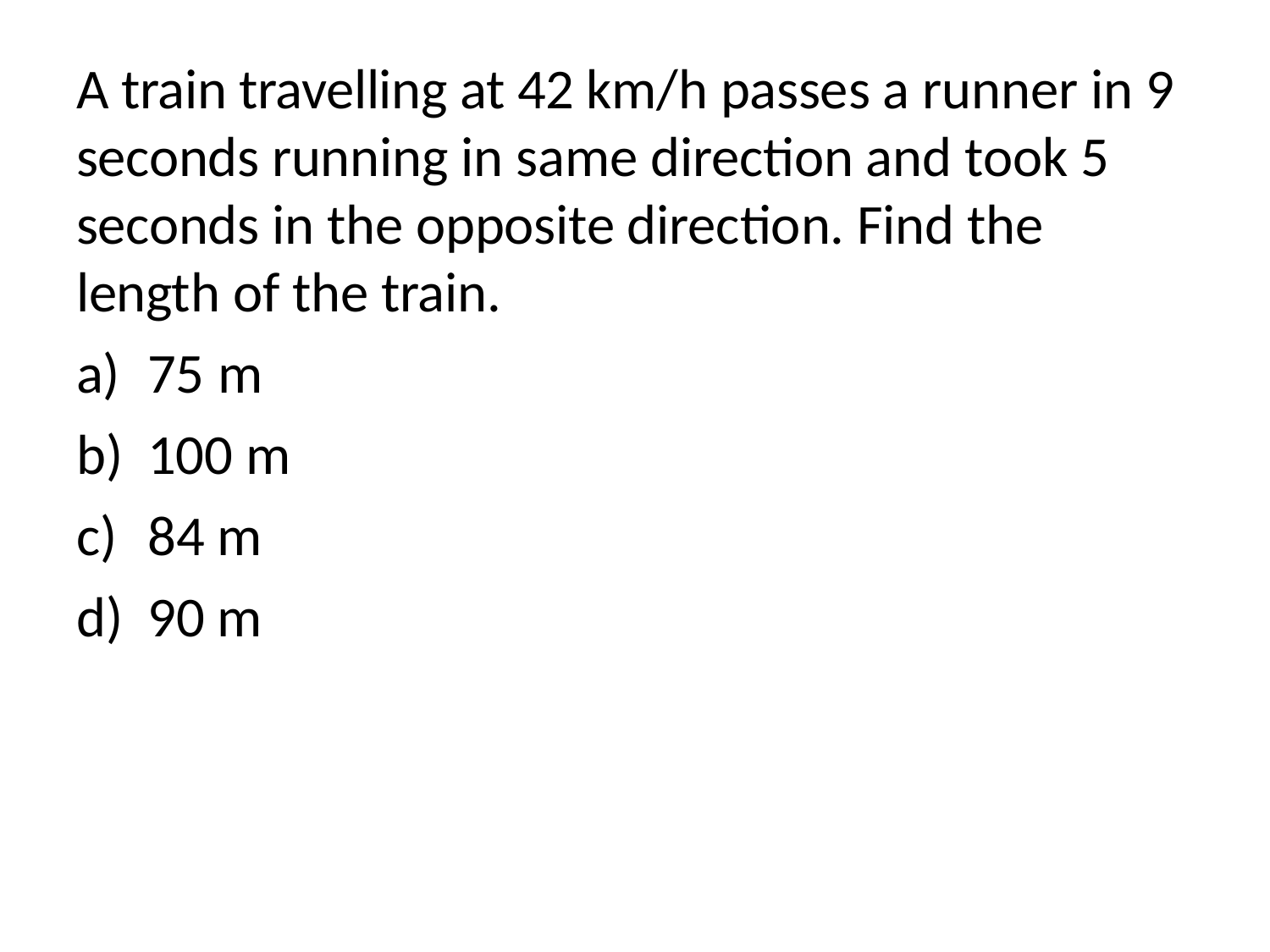

A train travelling at 42 km/h passes a runner in 9  seconds running in same direction and took 5  seconds in the opposite direction. Find the  length of the train.
75 m
100 m
84 m
90 m